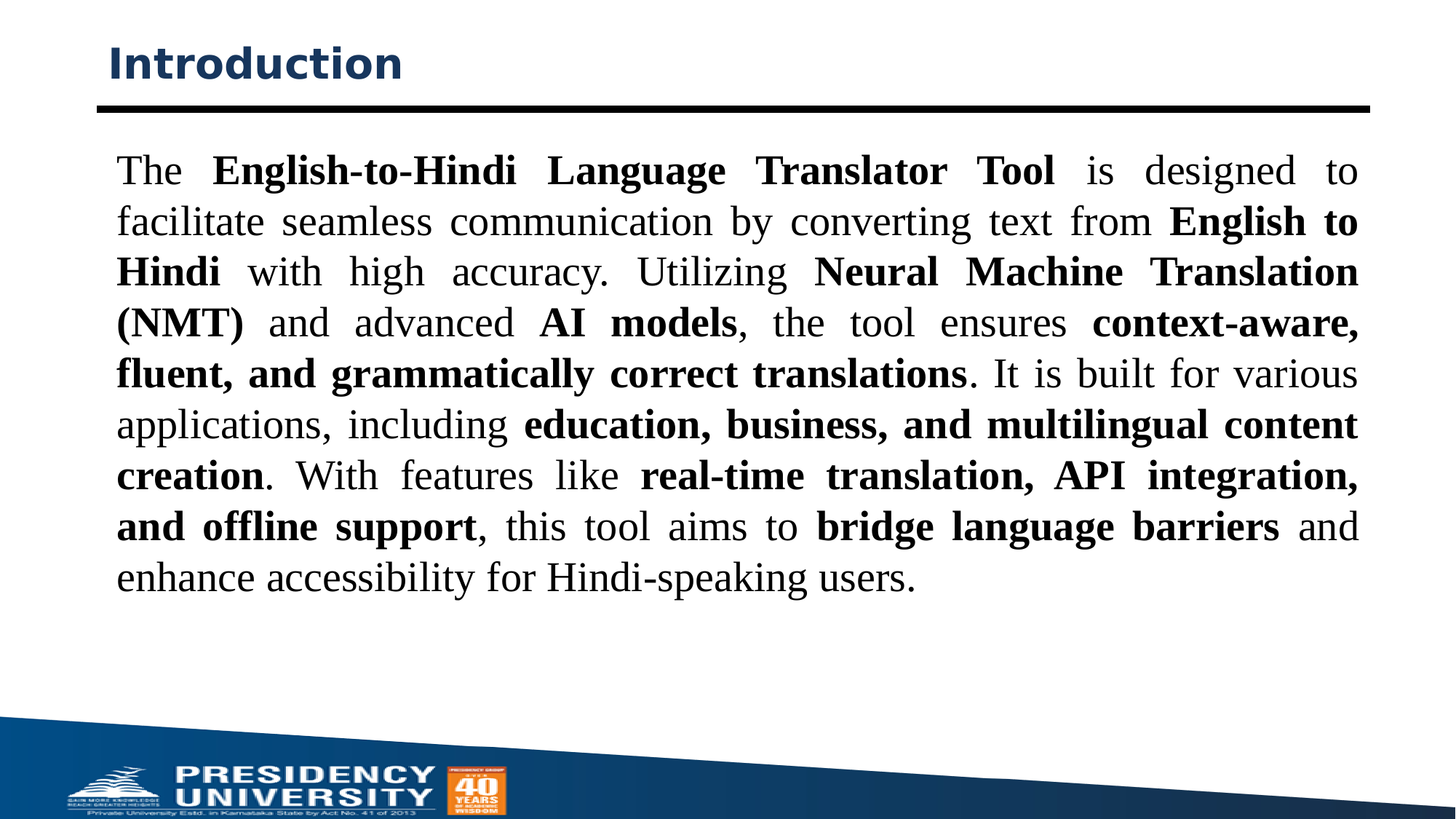

# Introduction
The English-to-Hindi Language Translator Tool is designed to facilitate seamless communication by converting text from English to Hindi with high accuracy. Utilizing Neural Machine Translation (NMT) and advanced AI models, the tool ensures context-aware, fluent, and grammatically correct translations. It is built for various applications, including education, business, and multilingual content creation. With features like real-time translation, API integration, and offline support, this tool aims to bridge language barriers and enhance accessibility for Hindi-speaking users.